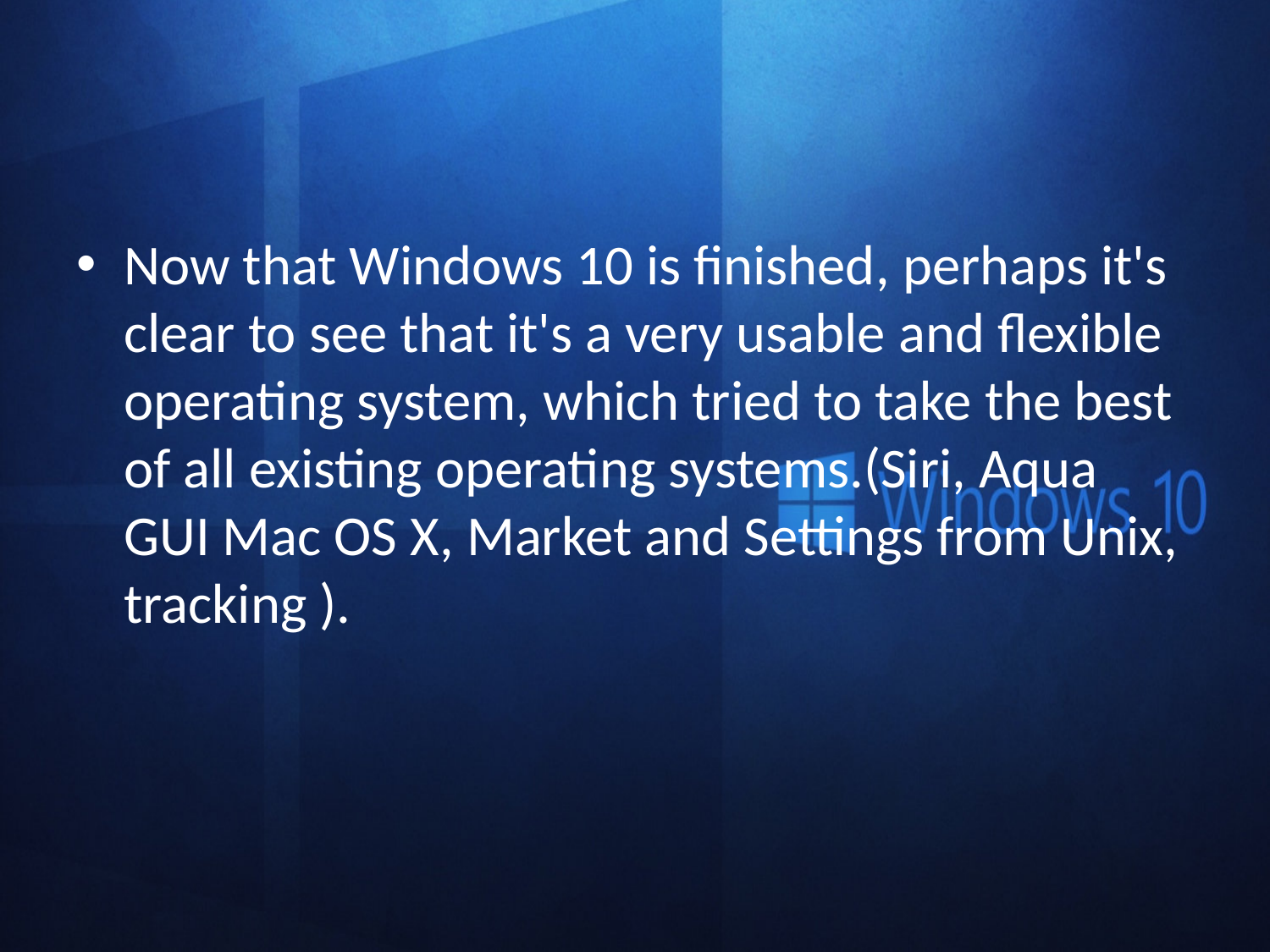

#
Now that Windows 10 is finished, perhaps it's clear to see that it's a very usable and flexible operating system, which tried to take the best of all existing operating systems.(Siri, Aqua GUI Mac OS X, Market and Settings from Unix, tracking ).